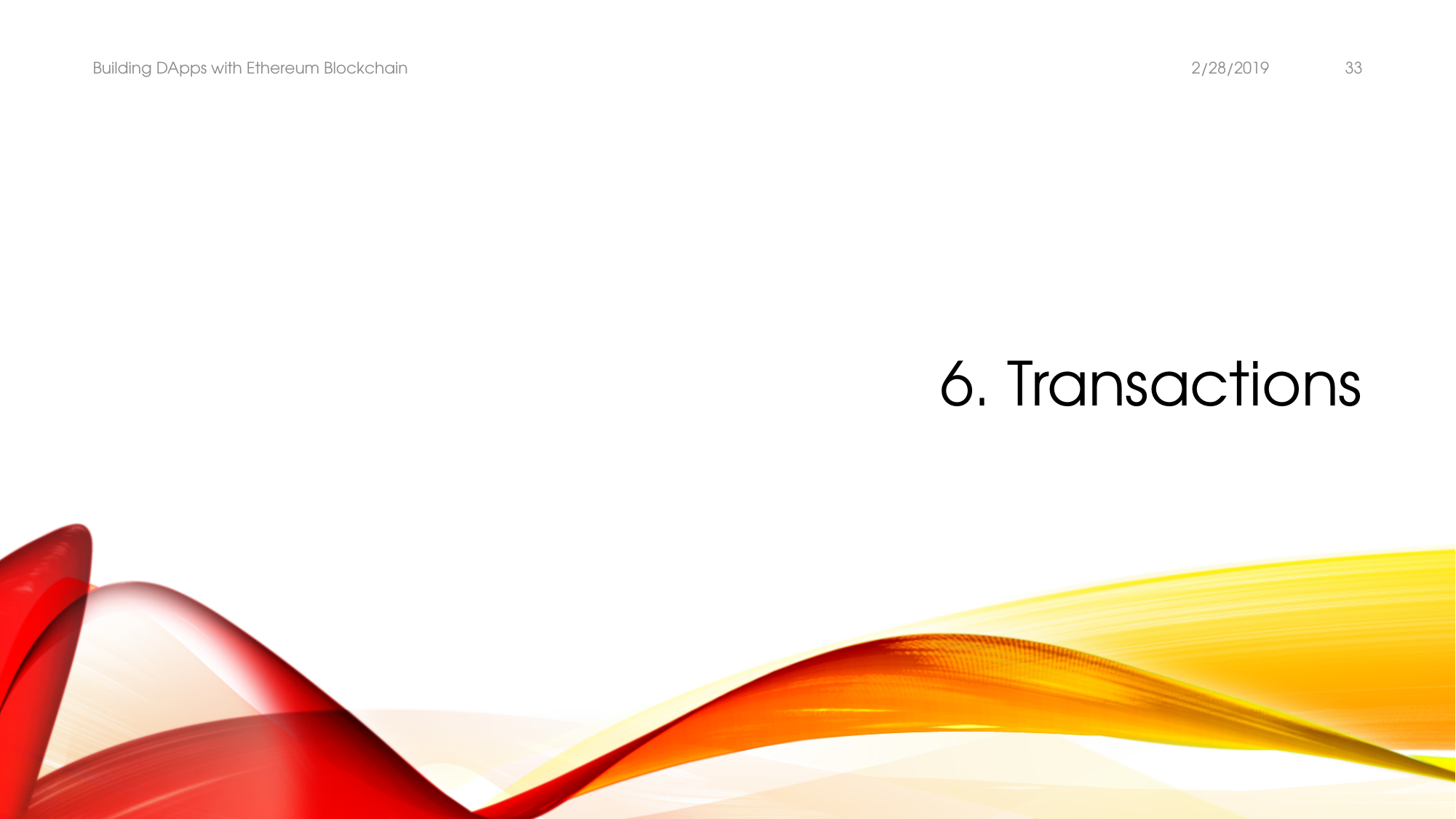

2/28/2019
33
Building DApps with Ethereum Blockchain
# 6. Transactions